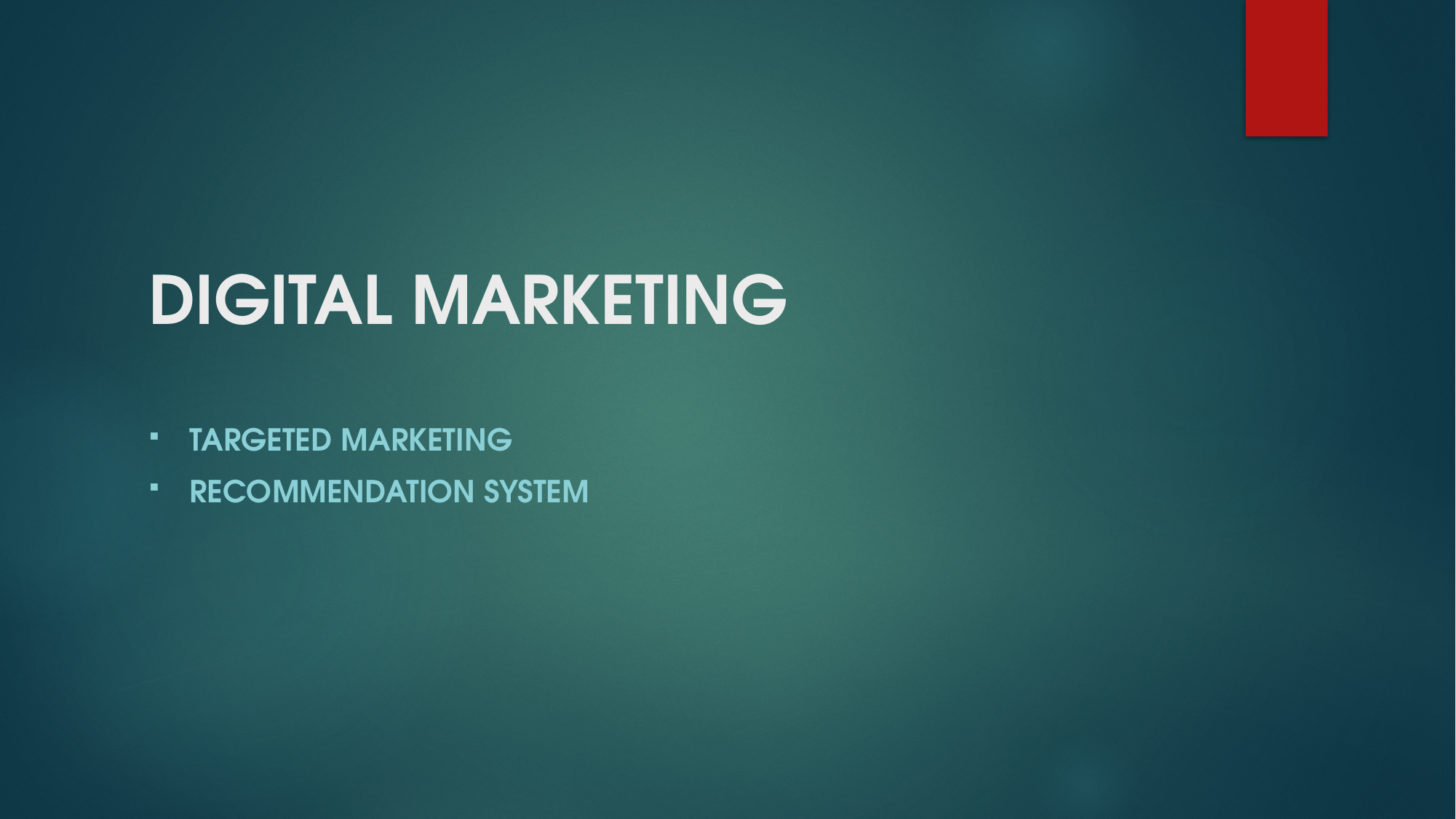

# DIGITAL MARKETING
TARGETED MARKETING
RECOMMENDATION SYSTEM